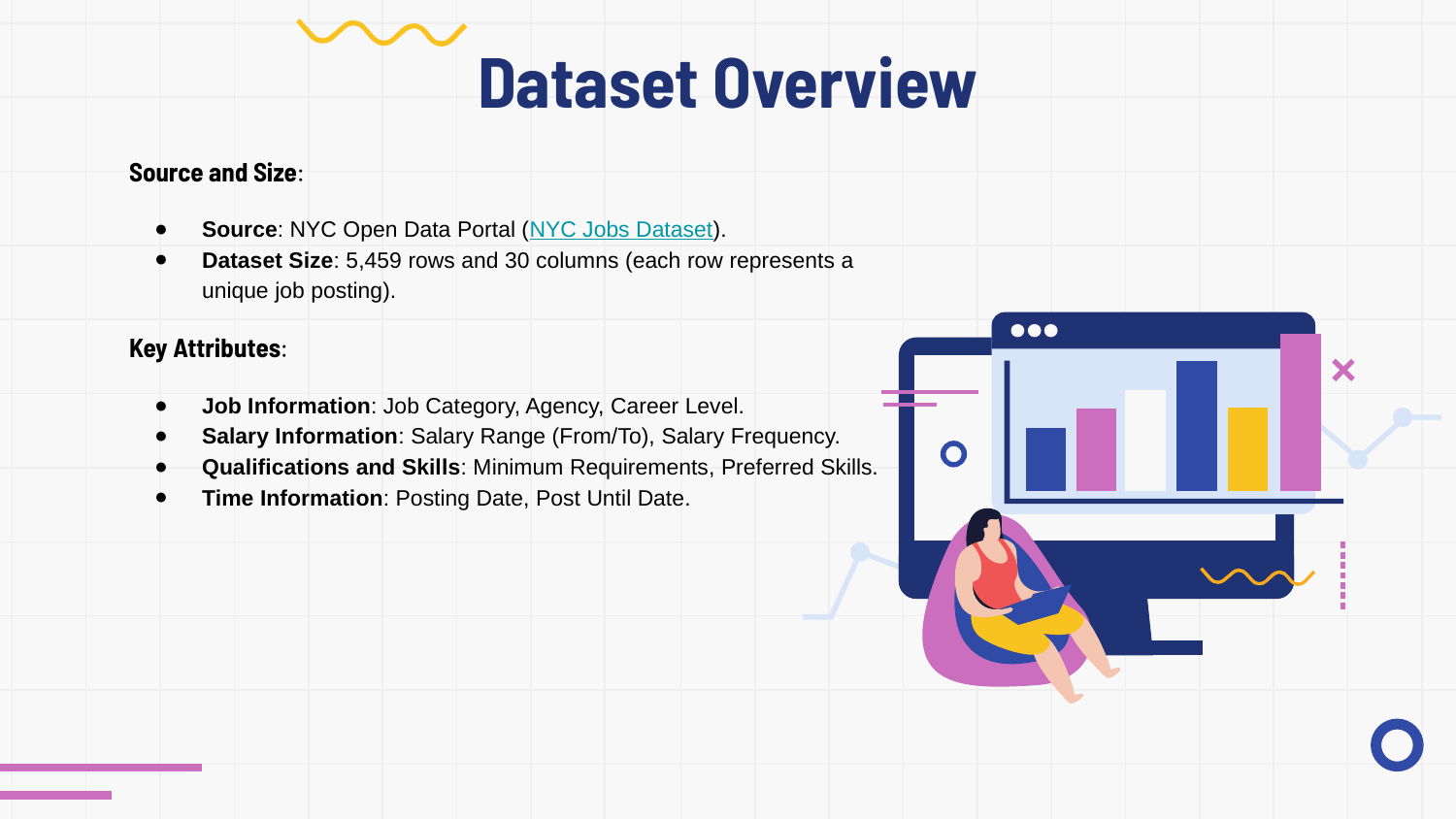

# Dataset Overview
Source and Size:
Source: NYC Open Data Portal (NYC Jobs Dataset).
Dataset Size: 5,459 rows and 30 columns (each row represents a unique job posting).
Key Attributes:
Job Information: Job Category, Agency, Career Level.
Salary Information: Salary Range (From/To), Salary Frequency.
Qualifications and Skills: Minimum Requirements, Preferred Skills.
Time Information: Posting Date, Post Until Date.